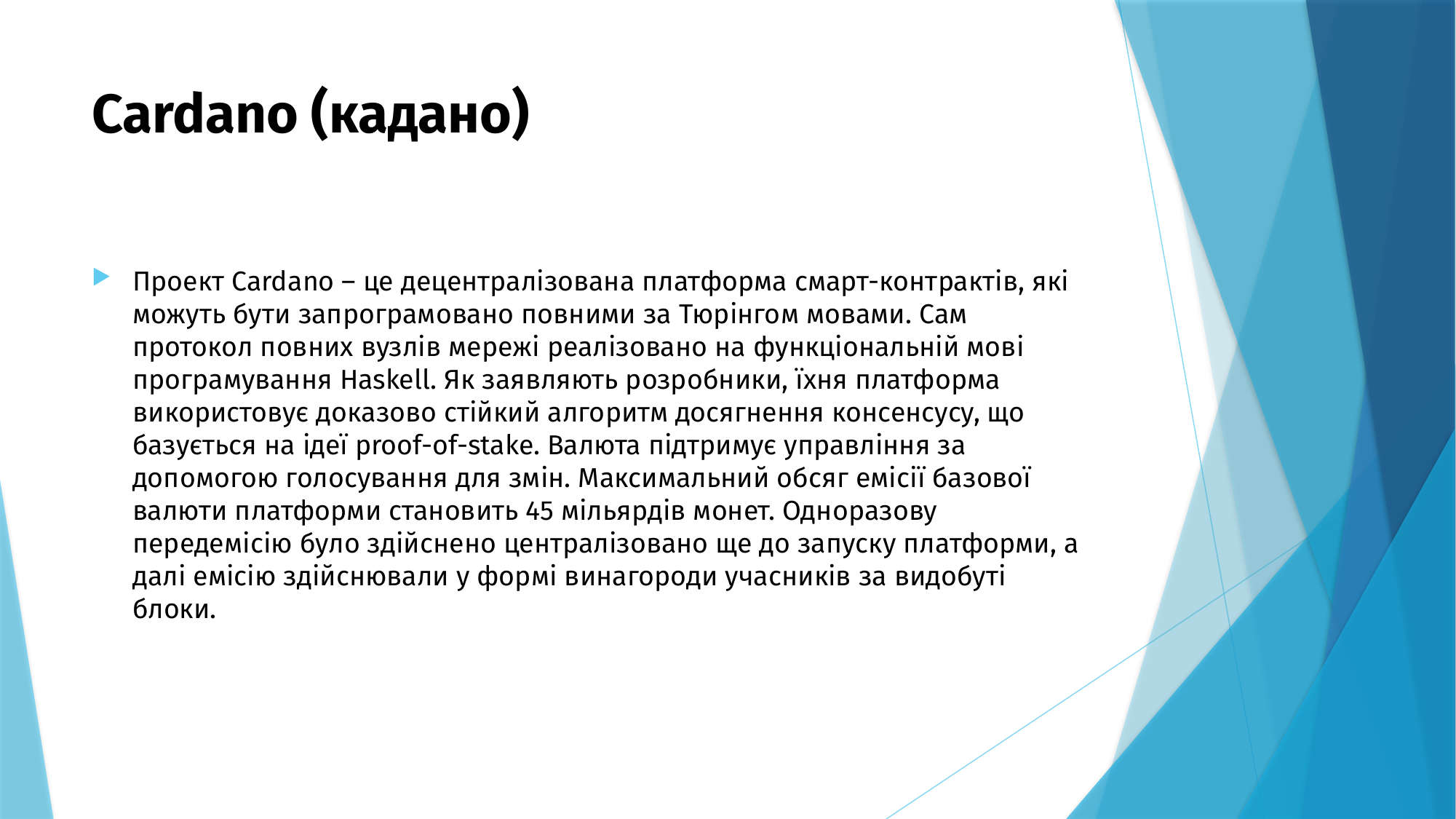

# Cardano (кадано)
Проект Cardano – це децентралізована платформа смарт-контрактів, які можуть бути запрограмовано повними за Тюрінгом мовами. Сам протокол повних вузлів мережі реалізовано на функціональній мові програмування Haskell. Як заявляють розробники, їхня платформа використовує доказово стійкий алгоритм досягнення консенсусу, що базується на ідеї proof-of-stake. Валюта підтримує управління за допомогою голосування для змін. Максимальний обсяг емісії базової валюти платформи становить 45 мільярдів монет. Одноразову передемісію було здійснено централізовано ще до запуску платформи, а далі емісію здійснювали у формі винагороди учасників за видобуті блоки.